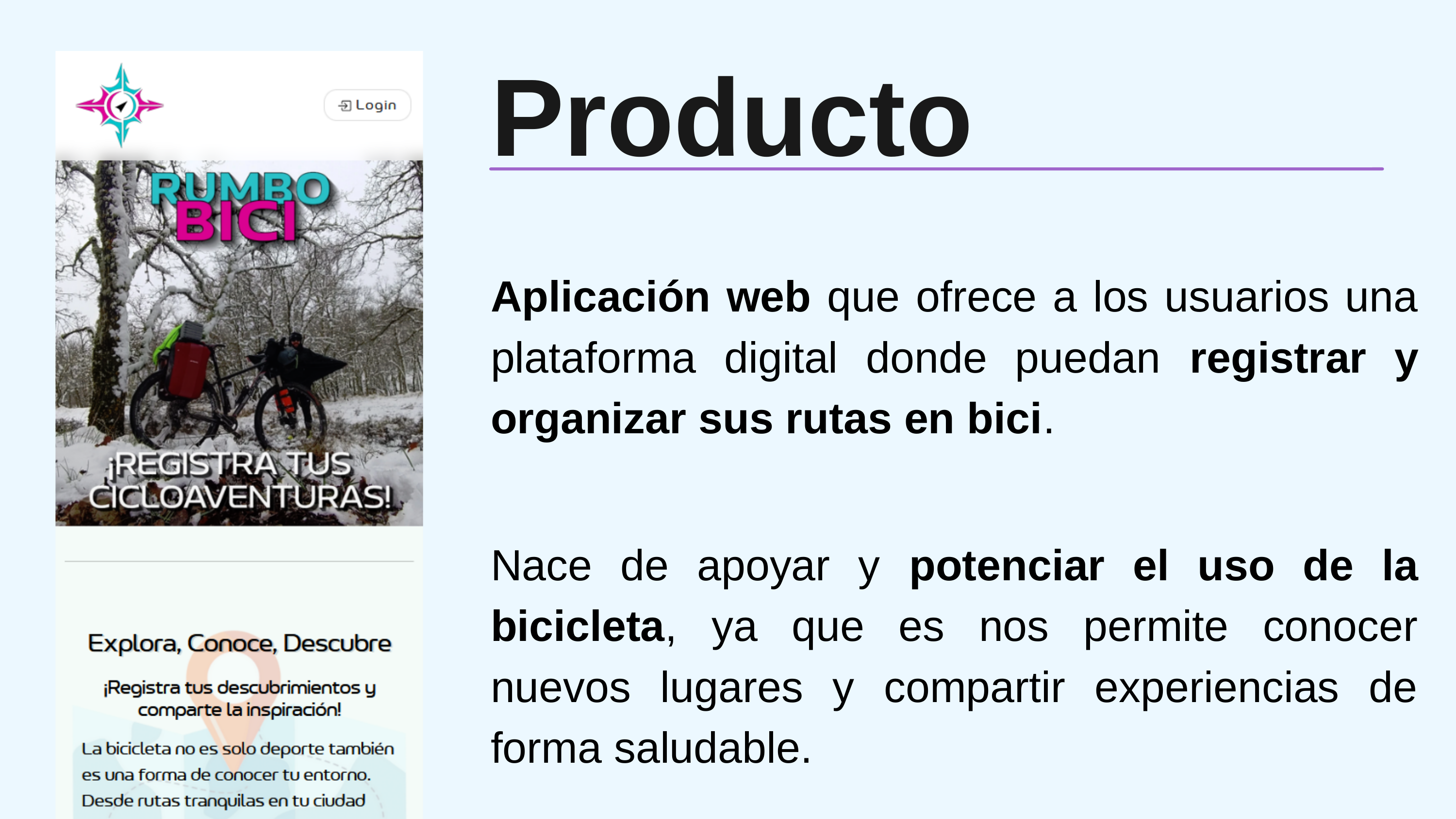

Producto

Aplicación web que ofrece a los usuarios una plataforma digital donde puedan registrar y organizar sus rutas en bici.
Nace de apoyar y potenciar el uso de la bicicleta, ya que es nos permite conocer nuevos lugares y compartir experiencias de forma saludable.